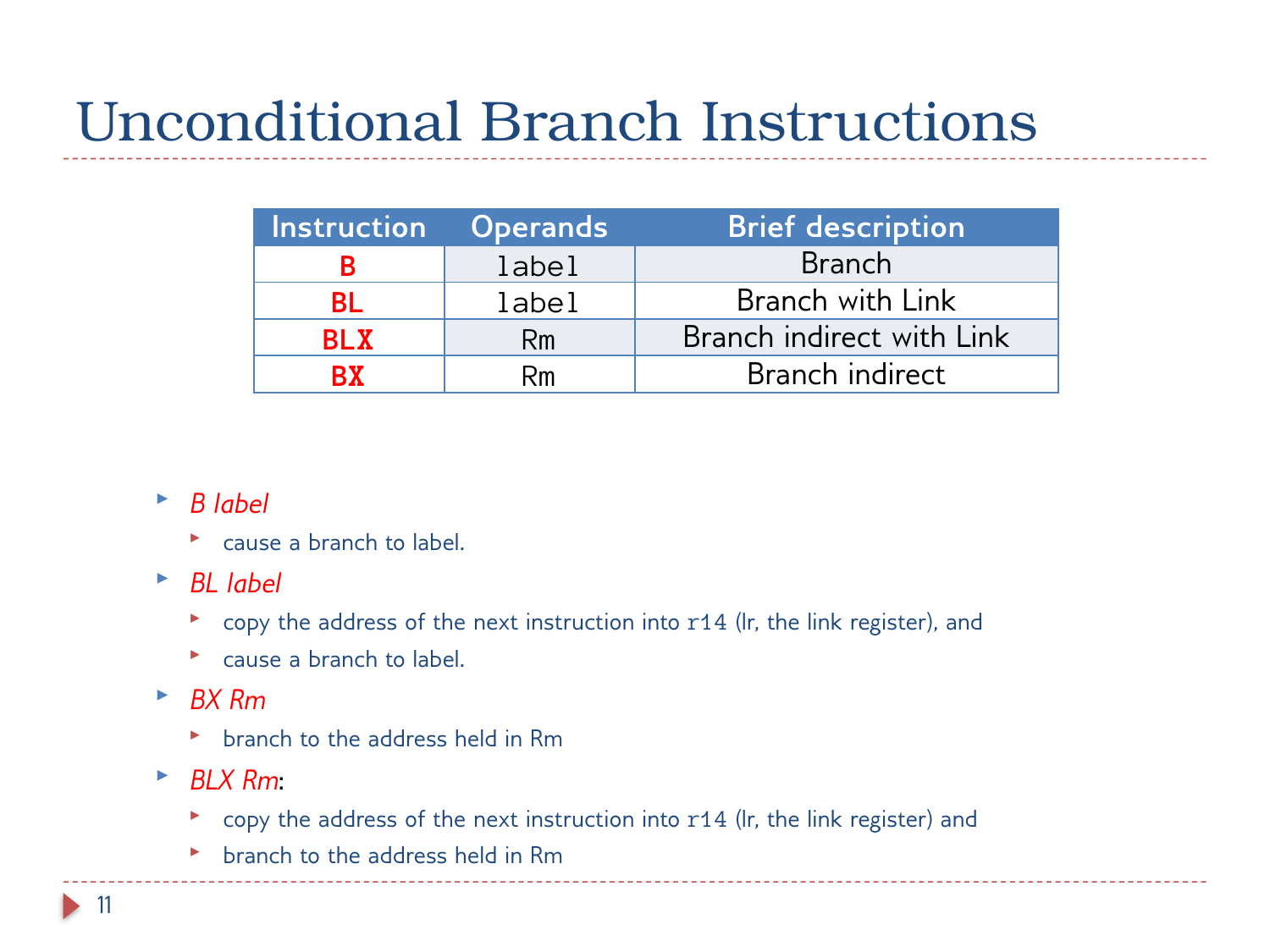

# Unconditional Branch Instructions
| Instruction | Operands | Brief description |
| --- | --- | --- |
| B | label | Branch |
| BL | label | Branch with Link |
| BLX | Rm | Branch indirect with Link |
| BX | Rm | Branch indirect |
B label
cause a branch to label.
BL label
copy the address of the next instruction into r14 (lr, the link register), and
cause a branch to label.
BX Rm
branch to the address held in Rm
BLX Rm:
copy the address of the next instruction into r14 (lr, the link register) and
branch to the address held in Rm
11